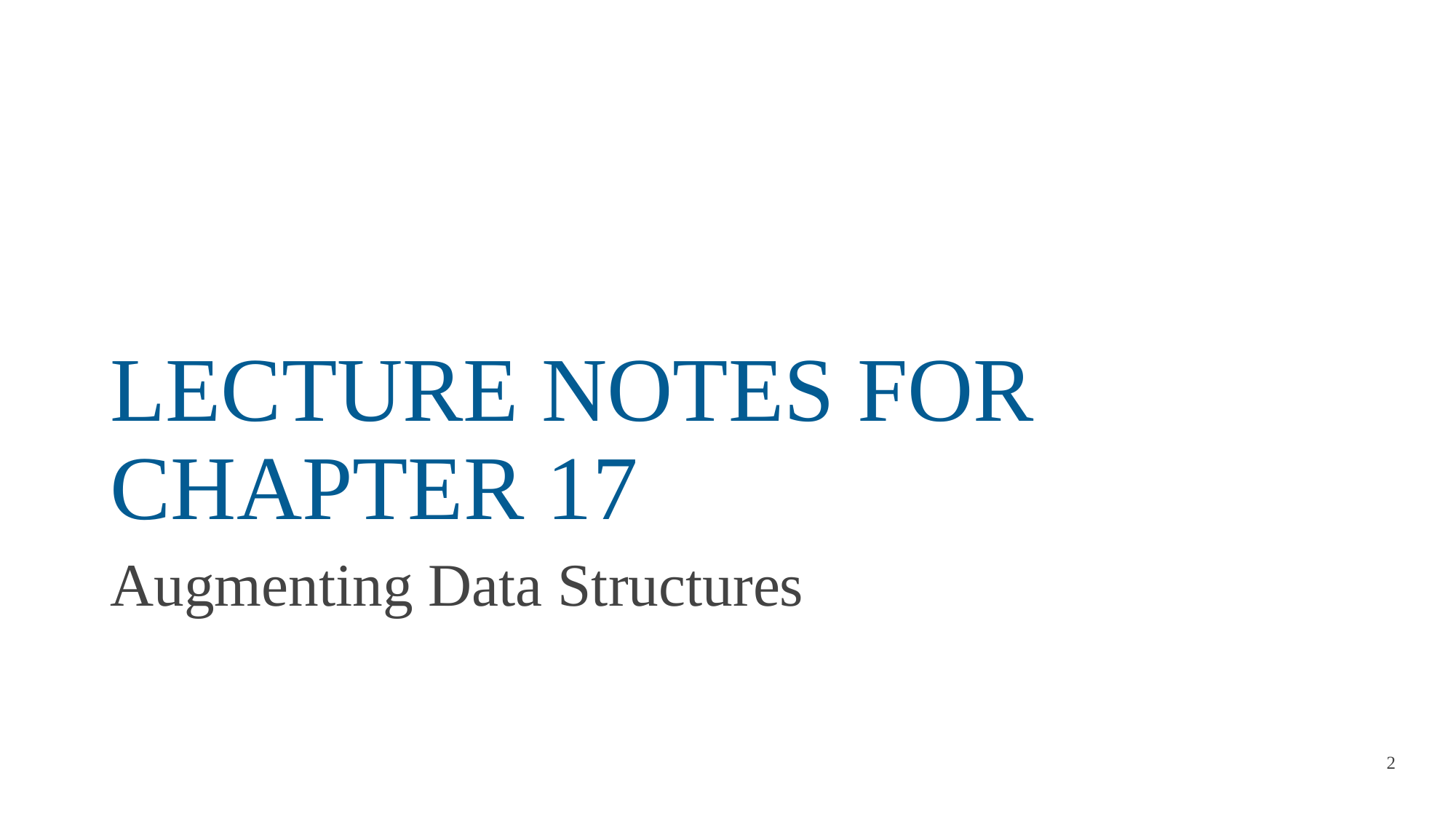

# LECTURE NOTES FOR CHAPTER 17
Augmenting Data Structures
2